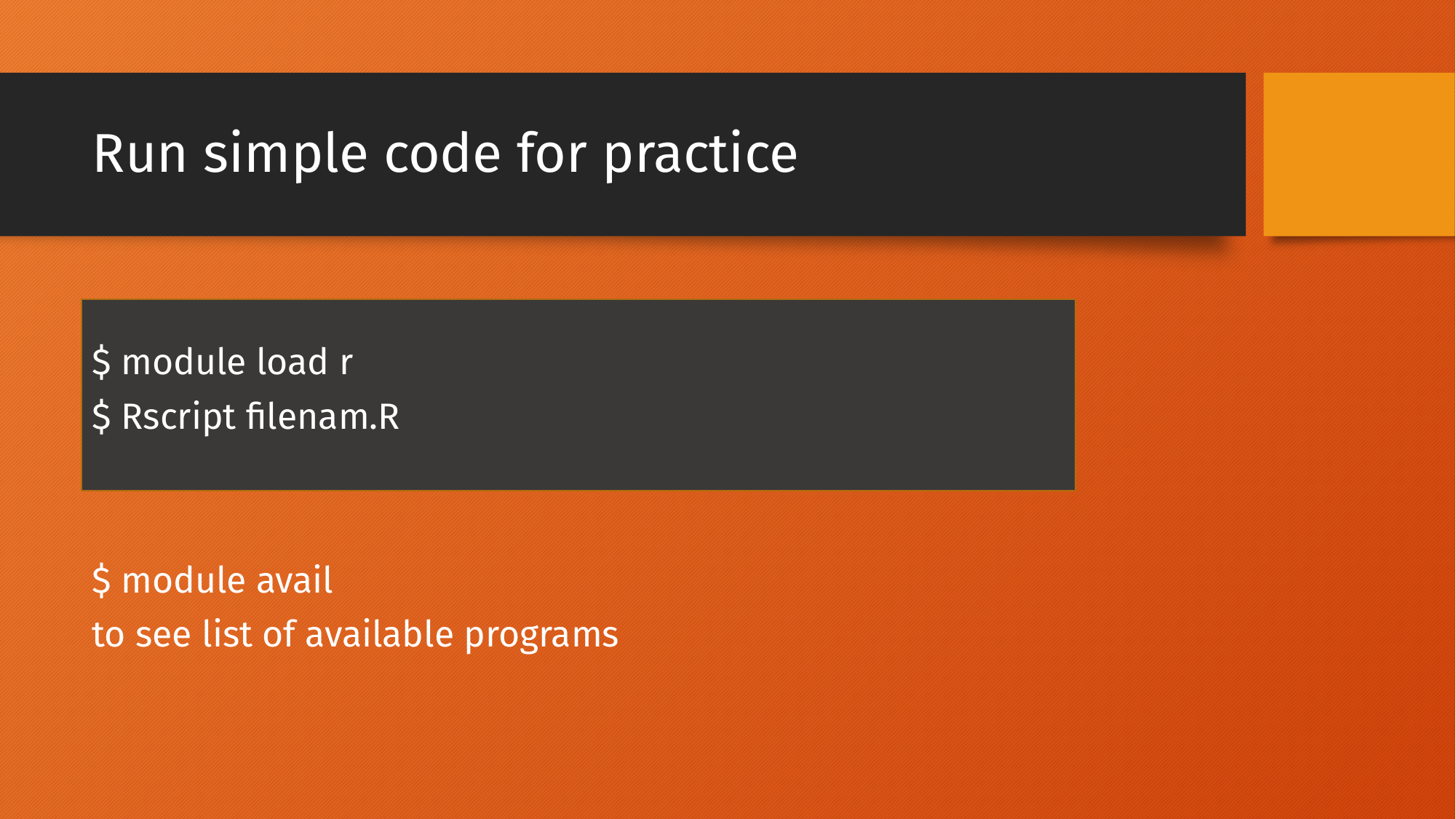

# Run simple code for practice

$ module load r
$ Rscript filenam.R

$ module avail
to see list of available programs